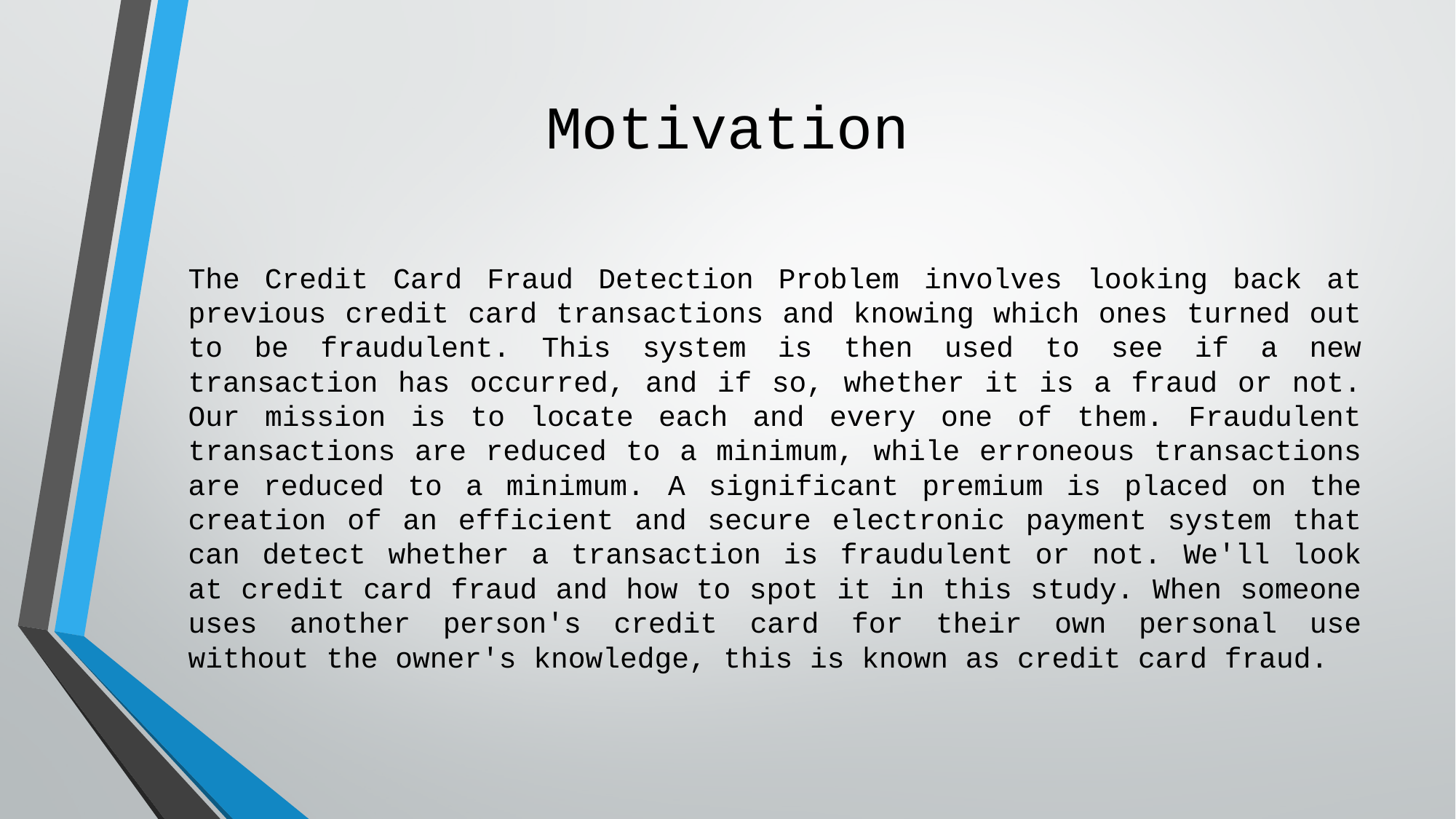

# Motivation
The Credit Card Fraud Detection Problem involves looking back at previous credit card transactions and knowing which ones turned out to be fraudulent. This system is then used to see if a new transaction has occurred, and if so, whether it is a fraud or not. Our mission is to locate each and every one of them. Fraudulent transactions are reduced to a minimum, while erroneous transactions are reduced to a minimum. A significant premium is placed on the creation of an efficient and secure electronic payment system that can detect whether a transaction is fraudulent or not. We'll look at credit card fraud and how to spot it in this study. When someone uses another person's credit card for their own personal use without the owner's knowledge, this is known as credit card fraud.